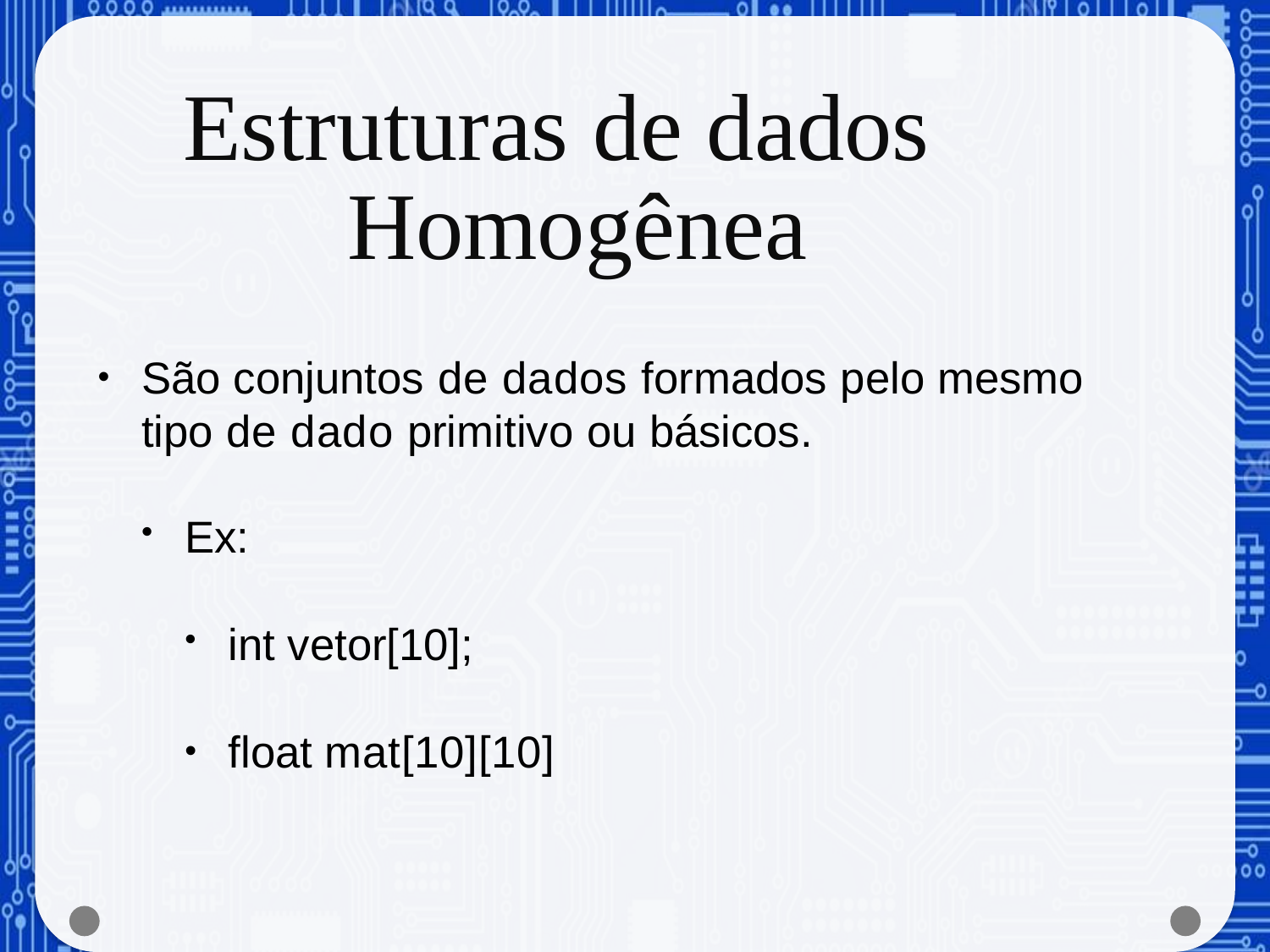

# Estruturas de dados Homogênea
São conjuntos de dados formados pelo mesmo tipo de dado primitivo ou básicos.

Ex:

int vetor[10];

float mat[10][10]
•
Estrutura de Dados
Prof. Fábio Takeda